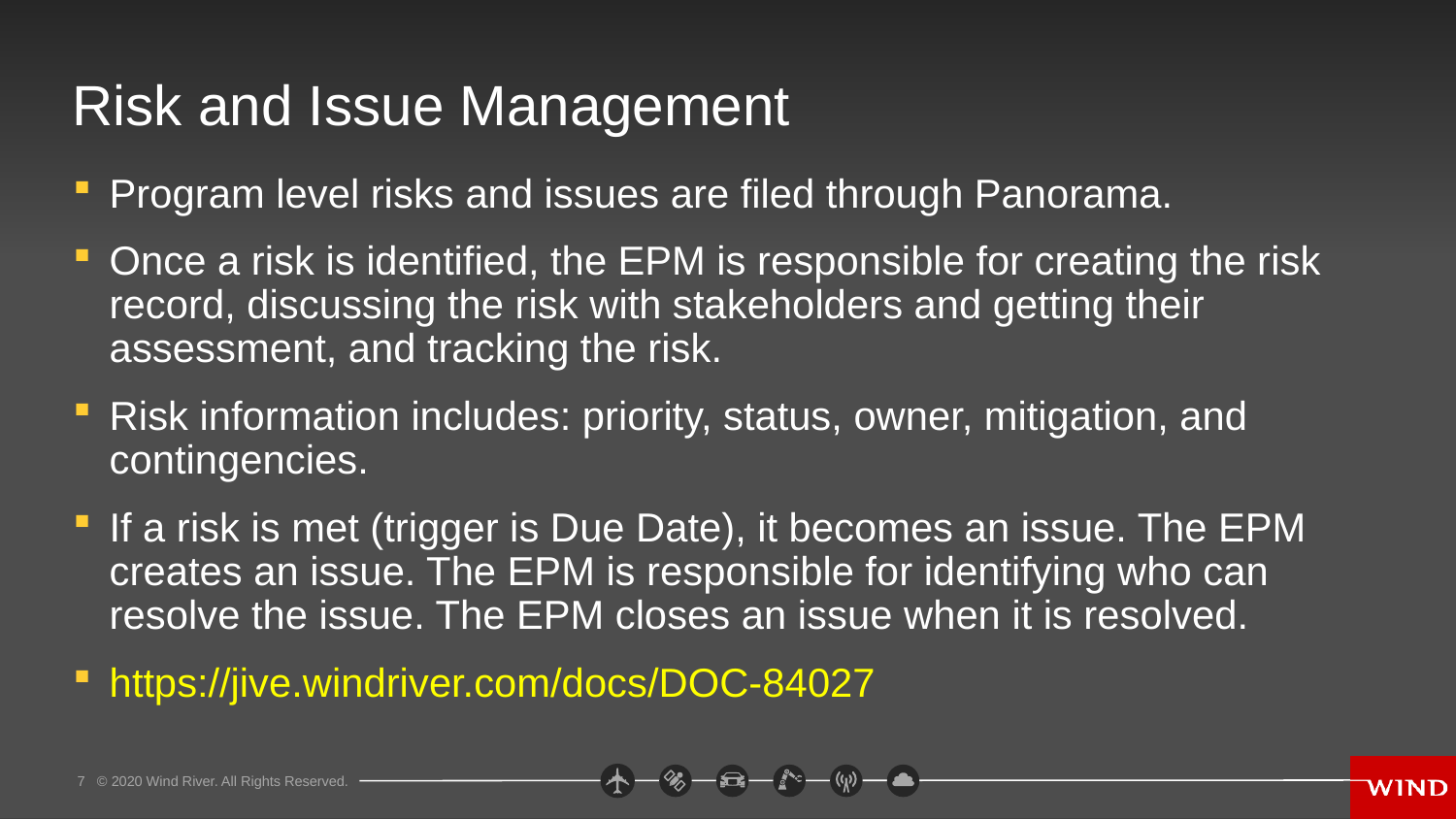

# Risk and Issue Management
Program level risks and issues are filed through Panorama.
Once a risk is identified, the EPM is responsible for creating the risk record, discussing the risk with stakeholders and getting their assessment, and tracking the risk.
Risk information includes: priority, status, owner, mitigation, and contingencies.
If a risk is met (trigger is Due Date), it becomes an issue. The EPM creates an issue. The EPM is responsible for identifying who can resolve the issue. The EPM closes an issue when it is resolved.
https://jive.windriver.com/docs/DOC-84027